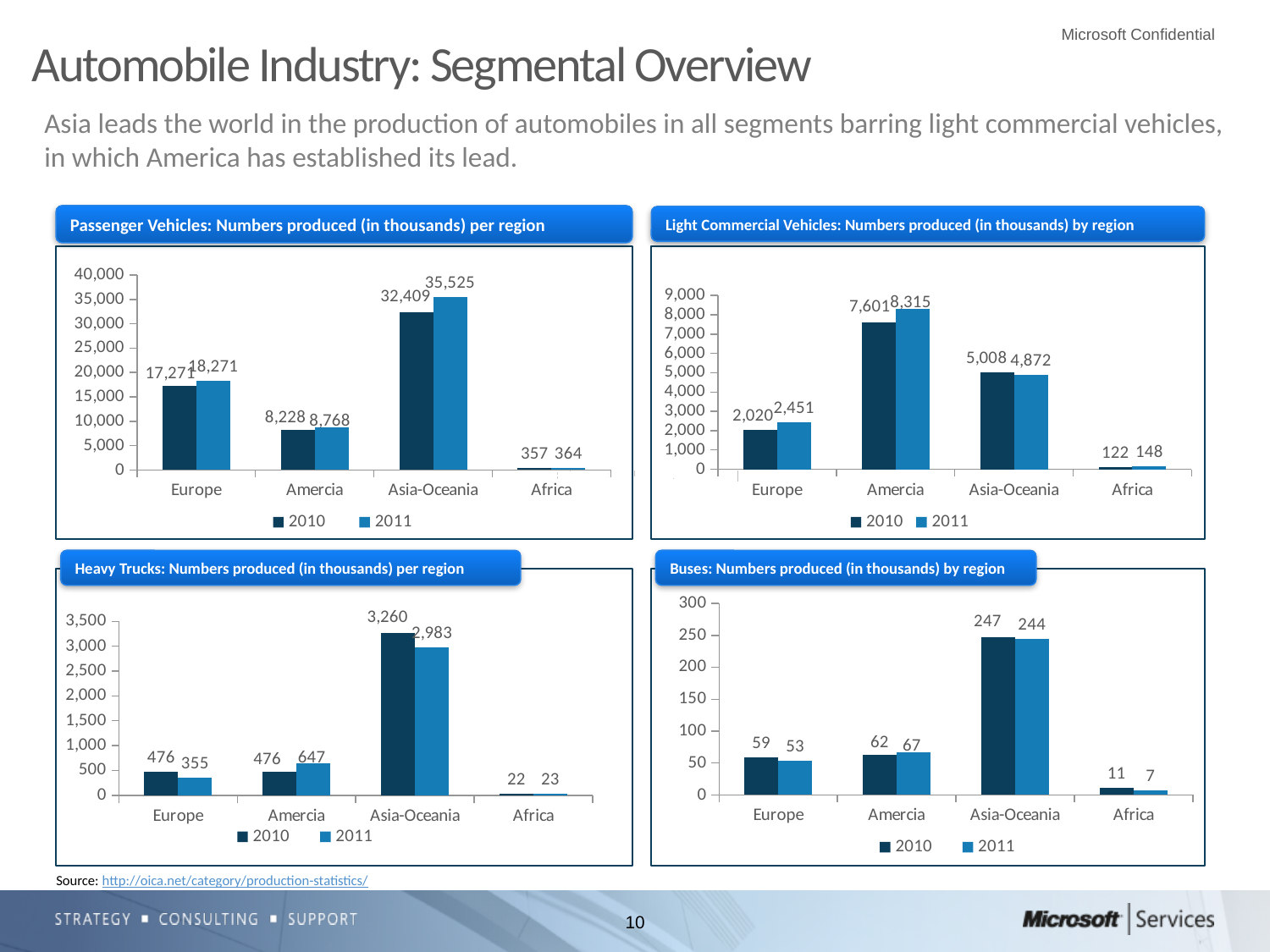

# Automobile Industry: Segmental Overview
Asia leads the world in the production of automobiles in all segments barring light commercial vehicles, in which America has established its lead.
Passenger Vehicles: Numbers produced (in thousands) per region
Light Commercial Vehicles: Numbers produced (in thousands) by region

### Chart

| Category | 2010 | 2011 |
|---|---|---|
| Europe | 2019.74 | 2450.69 |
| Amercia | 7601.46 | 8314.58 |
| Asia-Oceania | 5008.03 | 4871.85 |
| Africa | 121.77 | 147.52 |

### Chart

| Category | 2010 | 2011 |
|---|---|---|
| Europe | 17271.09 | 18271.46 |
| Amercia | 8228.06 | 8768.05 |
| Asia-Oceania | 32408.82 | 35525.3 |
| Africa | 356.87 | 364.18 |
Heavy Trucks: Numbers produced (in thousands) per region
Buses: Numbers produced (in thousands) by region

### Chart

| Category | 2010 | 2011 |
|---|---|---|
| Europe | 476.29 | 354.9 |
| Amercia | 475.56 | 646.59 |
| Asia-Oceania | 3259.99 | 2983.29 |
| Africa | 22.01 | 22.82 |

### Chart

| Category | 2010 | 2011 |
|---|---|---|
| Europe | 58.98 | 53.31 |
| Amercia | 62.31 | 66.99 |
| Asia-Oceania | 247.39 | 244.17 |
| Africa | 10.69 | 7.06 |
 Source: http://oica.net/category/production-statistics/